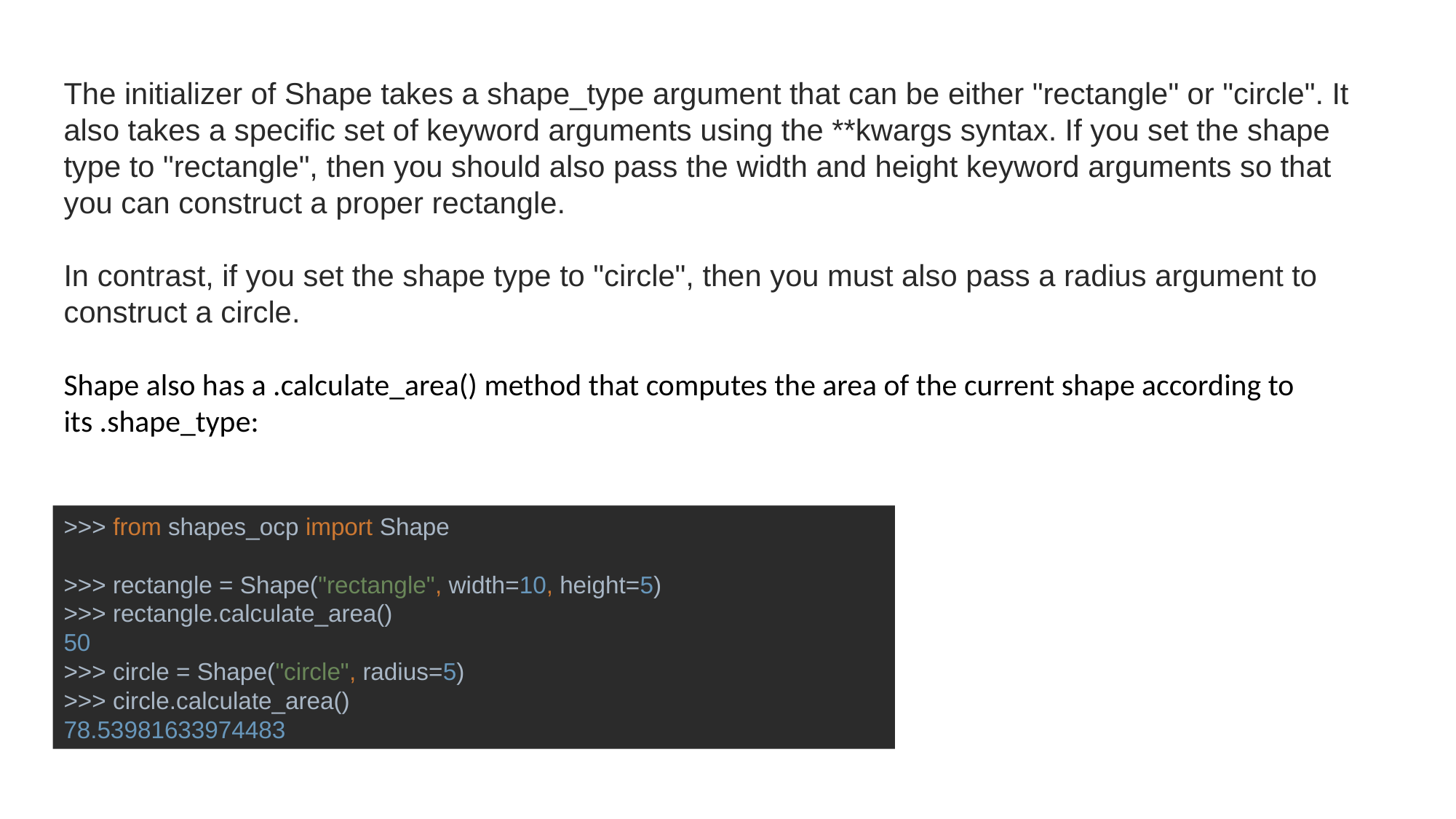

The initializer of Shape takes a shape_type argument that can be either "rectangle" or "circle". It also takes a specific set of keyword arguments using the **kwargs syntax. If you set the shape type to "rectangle", then you should also pass the width and height keyword arguments so that you can construct a proper rectangle.

In contrast, if you set the shape type to "circle", then you must also pass a radius argument to construct a circle.

Shape also has a .calculate_area() method that computes the area of the current shape according to its .shape_type:
>>> from shapes_ocp import Shape
>>> rectangle = Shape("rectangle", width=10, height=5)
>>> rectangle.calculate_area()
50
>>> circle = Shape("circle", radius=5)
>>> circle.calculate_area()
78.53981633974483